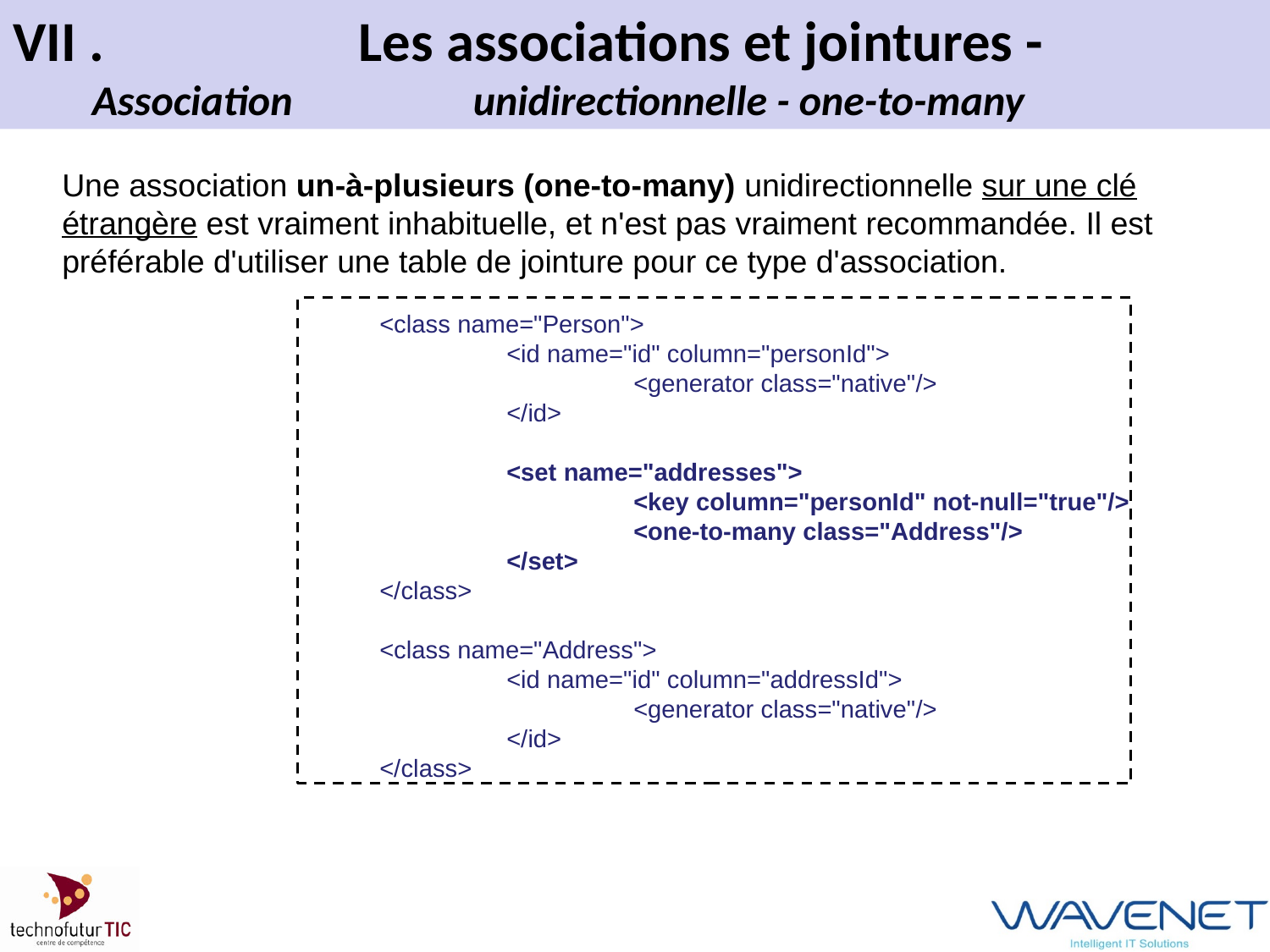

# VII .		 Les associations et jointures - Association 	 	unidirectionnelle - one-to-many
Une association un-à-plusieurs (one-to-many) unidirectionnelle sur une clé
étrangère est vraiment inhabituelle, et n'est pas vraiment recommandée. Il est préférable d'utiliser une table de jointure pour ce type d'association.

<class name="Person">
	<id name="id" column="personId">
		<generator class="native"/>
	</id>

	<set name="addresses">
		<key column="personId" not-null="true"/>
		<one-to-many class="Address"/>
	</set>
</class>

<class name="Address">
	<id name="id" column="addressId">
		<generator class="native"/>
	</id>
</class>